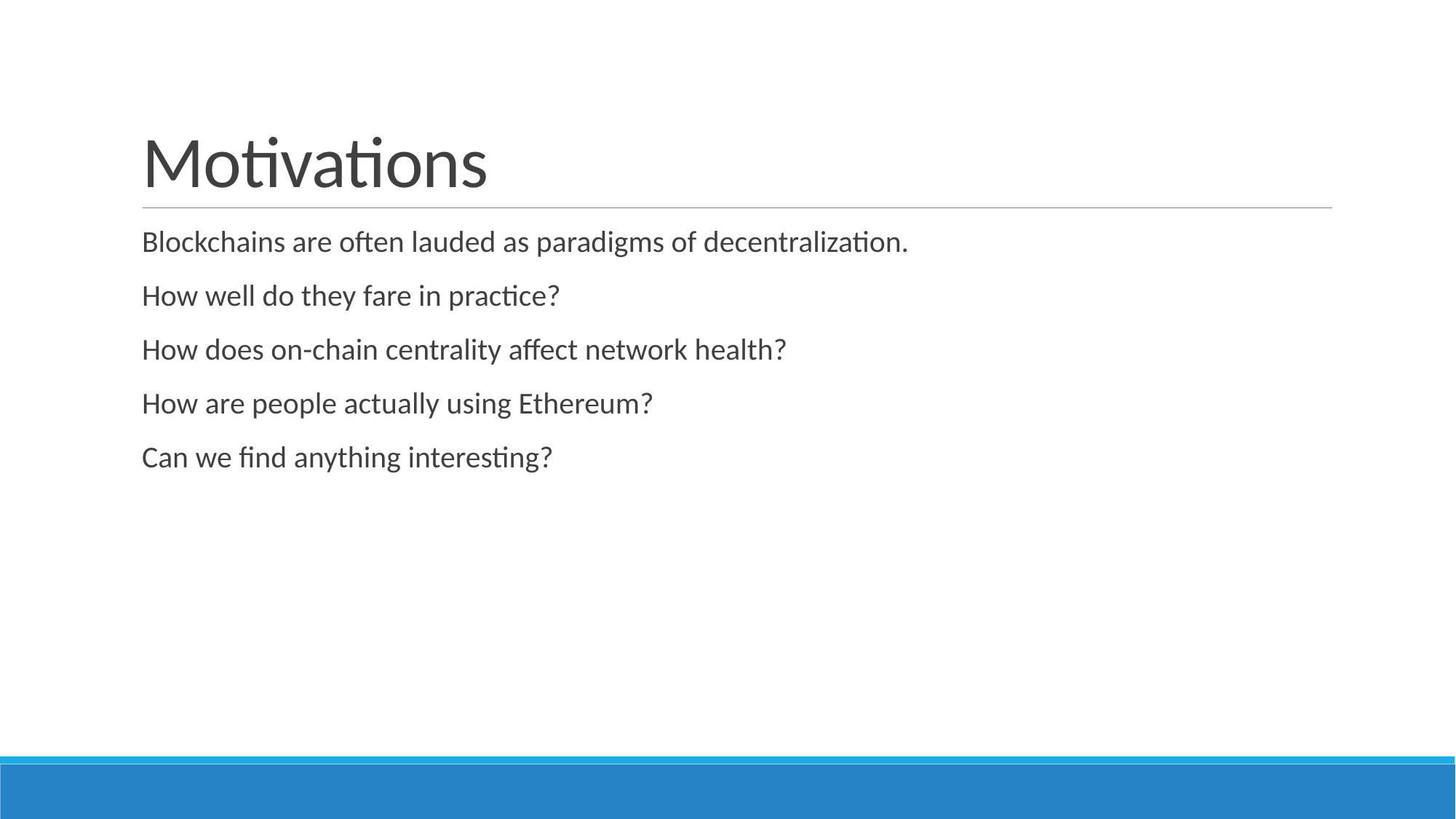

# Motivations
Blockchains are often lauded as paradigms of decentralization.
How well do they fare in practice?
How does on-chain centrality affect network health?
How are people actually using Ethereum?
Can we find anything interesting?